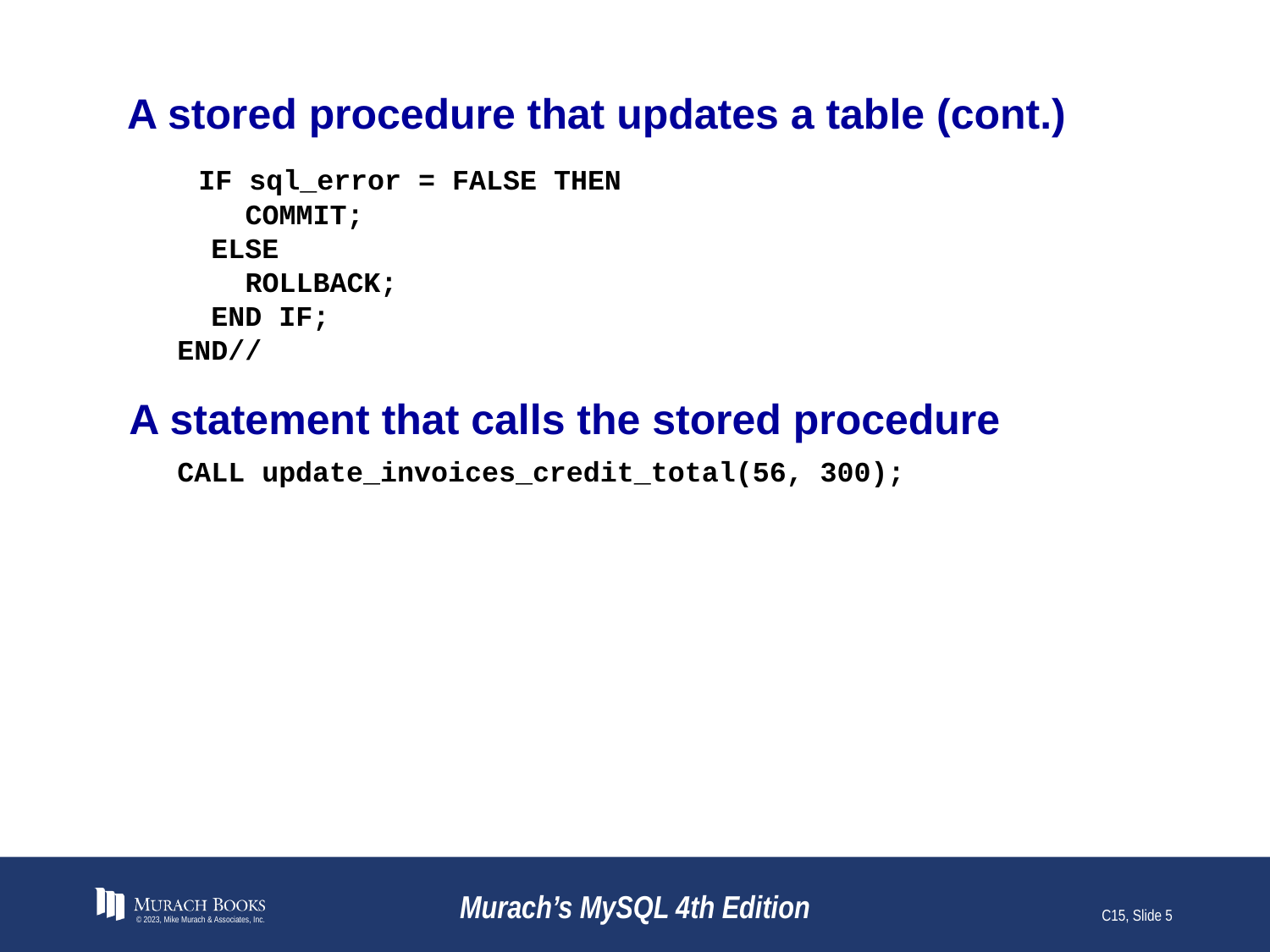

# A stored procedure that updates a table (cont.)
 IF sql_error = FALSE THEN
    COMMIT;
  ELSE
    ROLLBACK;
  END IF;
END//
A statement that calls the stored procedure
CALL update_invoices_credit_total(56, 300);
© 2023, Mike Murach & Associates, Inc.
Murach’s MySQL 4th Edition

C15, Slide 5